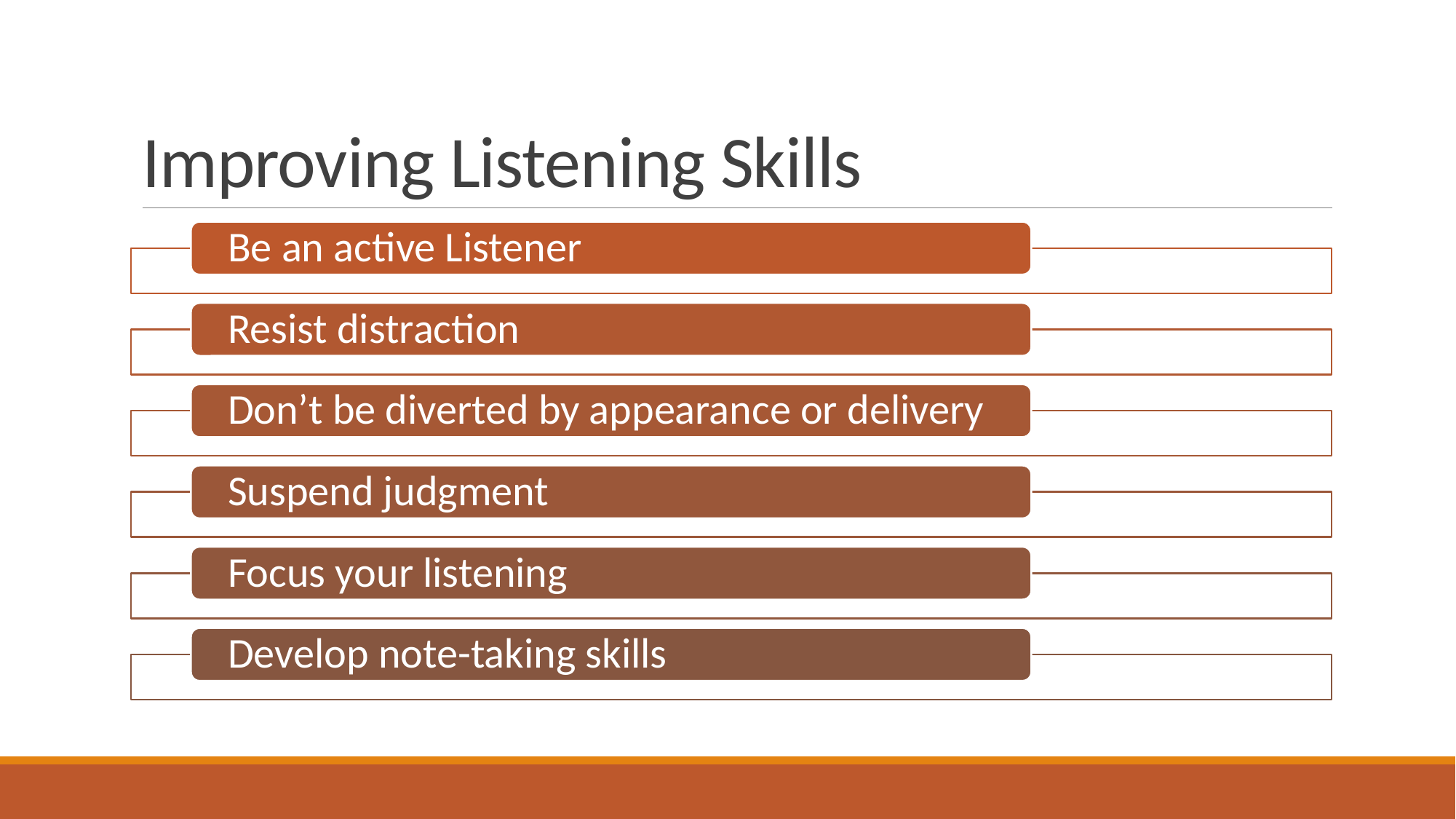

# Improving Listening Skills
Be an active Listener
Resist distraction
Don’t be diverted by appearance or delivery
Suspend judgment
Focus your listening
Develop note-taking skills